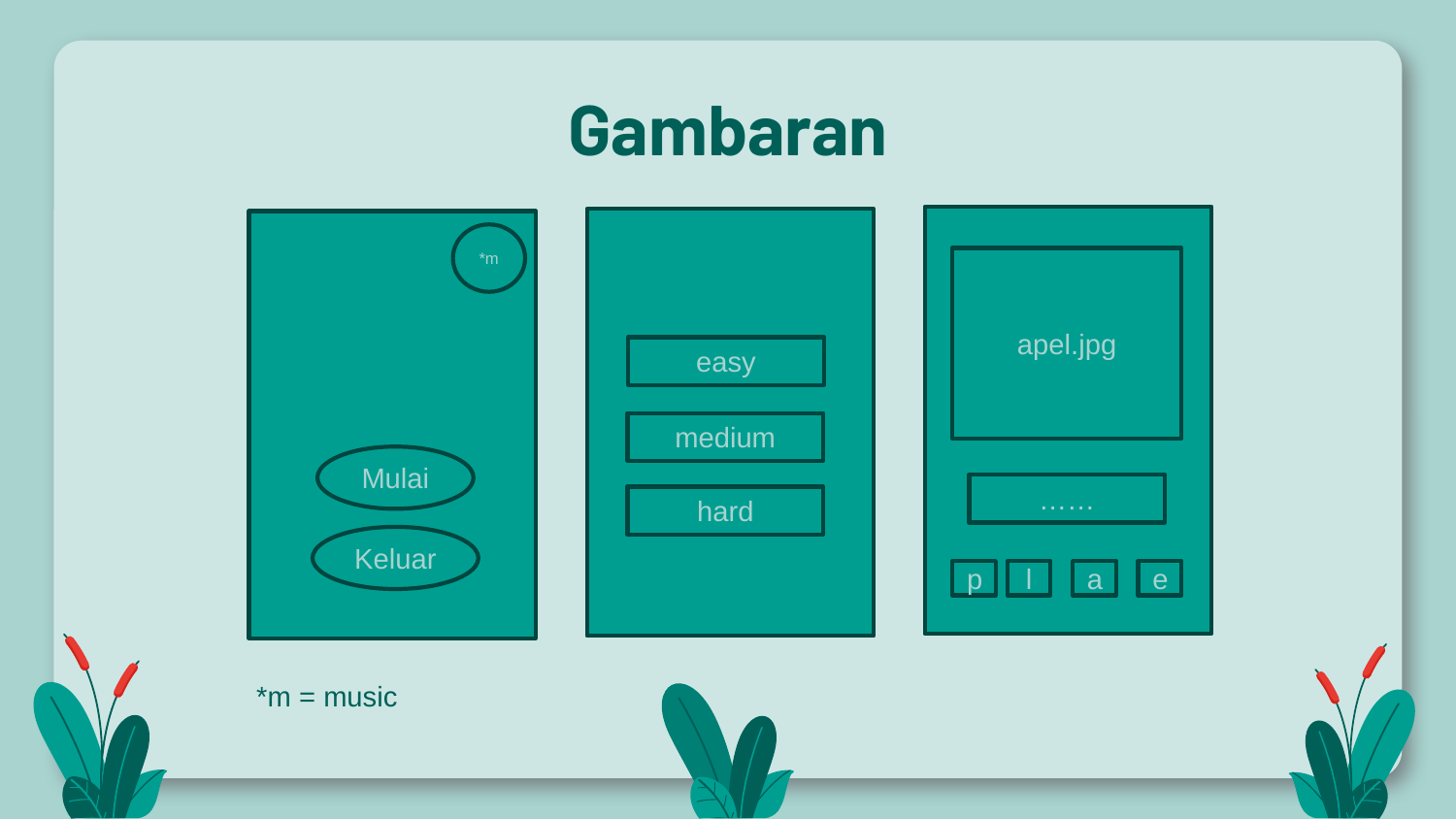

# Gambaran

*m
apel.jpg
easy
medium
Mulai
……
hard
Keluar
l
a
e
p

*m = music